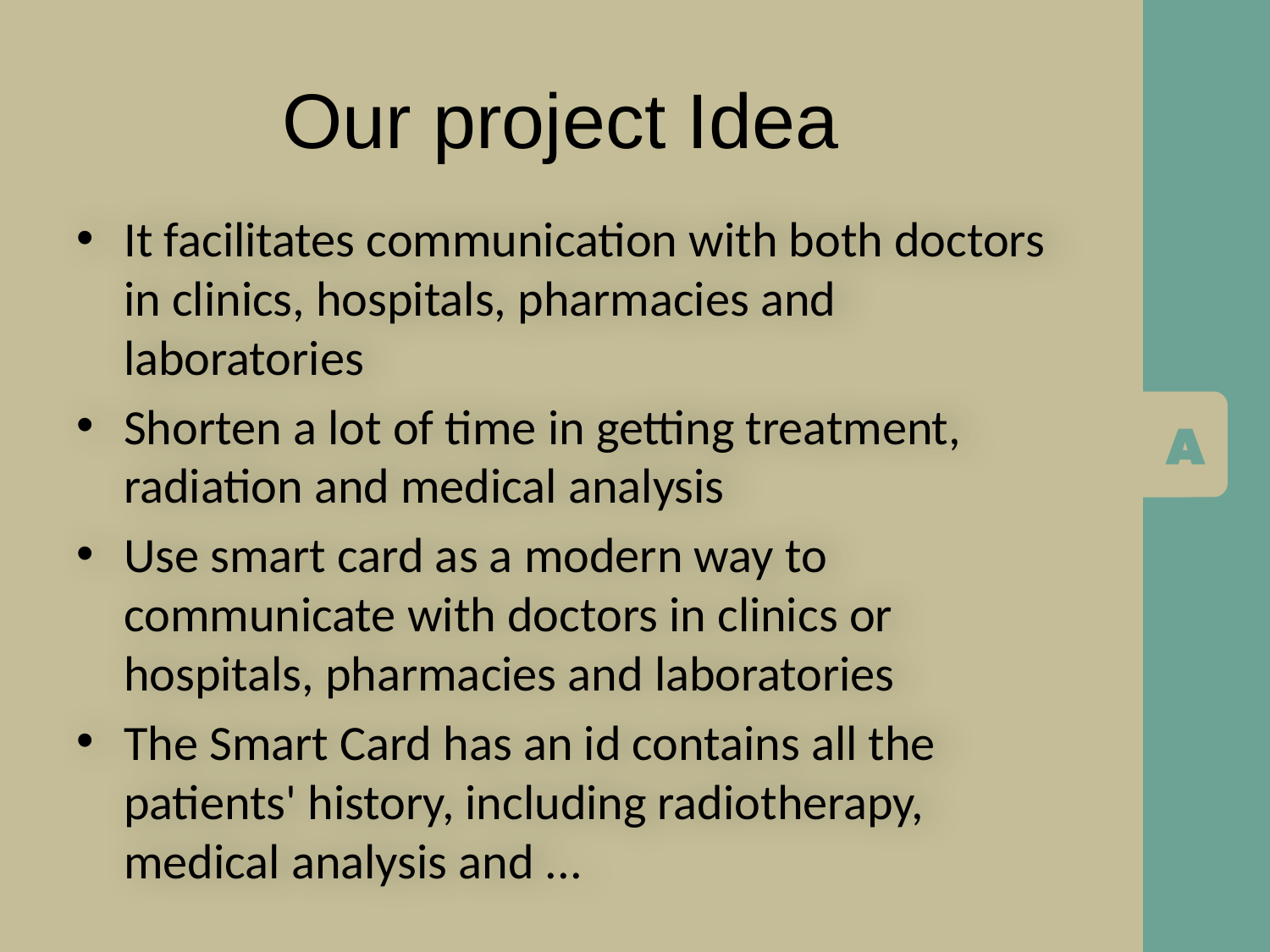

# Our project Idea
It facilitates communication with both doctors in clinics, hospitals, pharmacies and laboratories
Shorten a lot of time in getting treatment, radiation and medical analysis
Use smart card as a modern way to communicate with doctors in clinics or hospitals, pharmacies and laboratories
The Smart Card has an id contains all the patients' history, including radiotherapy, medical analysis and ...

A